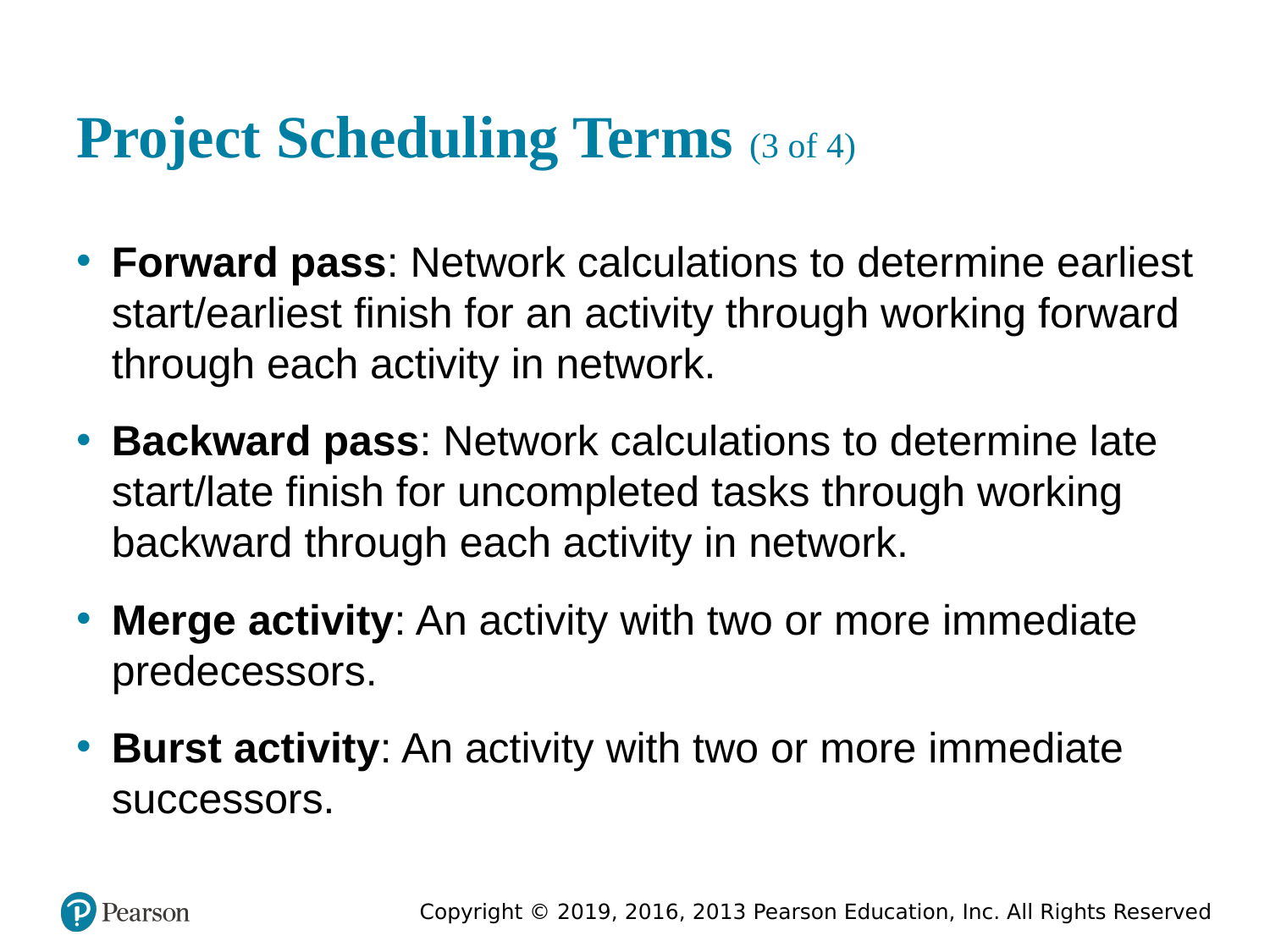

# Project Scheduling Terms (3 of 4)
Forward pass: Network calculations to determine earliest start/earliest finish for an activity through working forward through each activity in network.
Backward pass: Network calculations to determine late start/late finish for uncompleted tasks through working backward through each activity in network.
Merge activity: An activity with two or more immediate predecessors.
Burst activity: An activity with two or more immediate successors.